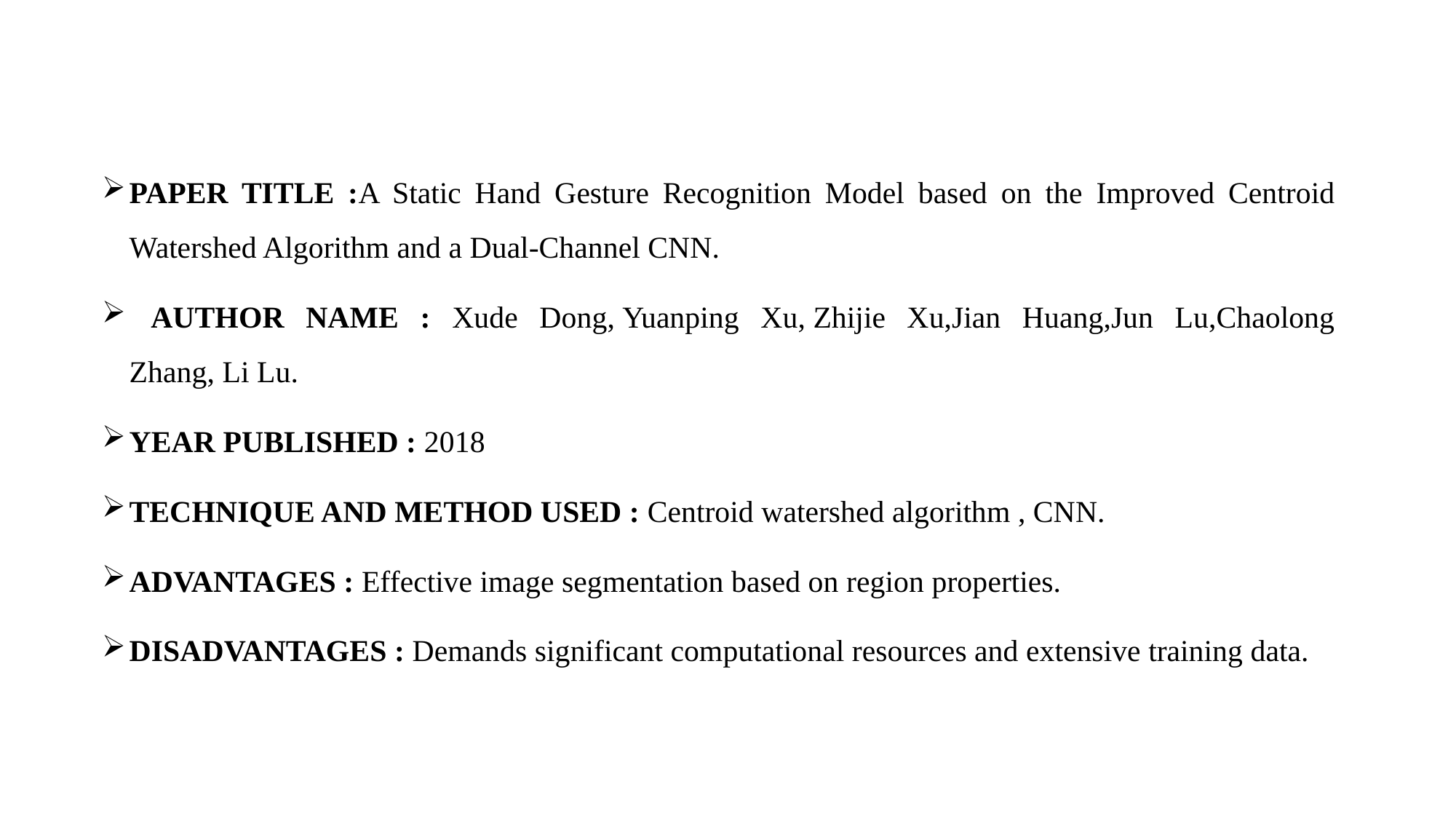

PAPER TITLE :A Static Hand Gesture Recognition Model based on the Improved Centroid Watershed Algorithm and a Dual-Channel CNN.
 AUTHOR NAME : Xude Dong, Yuanping Xu, Zhijie Xu,Jian Huang,Jun Lu,Chaolong Zhang, Li Lu.
YEAR PUBLISHED : 2018
TECHNIQUE AND METHOD USED : Centroid watershed algorithm , CNN.
ADVANTAGES : Effective image segmentation based on region properties.
DISADVANTAGES : Demands significant computational resources and extensive training data.